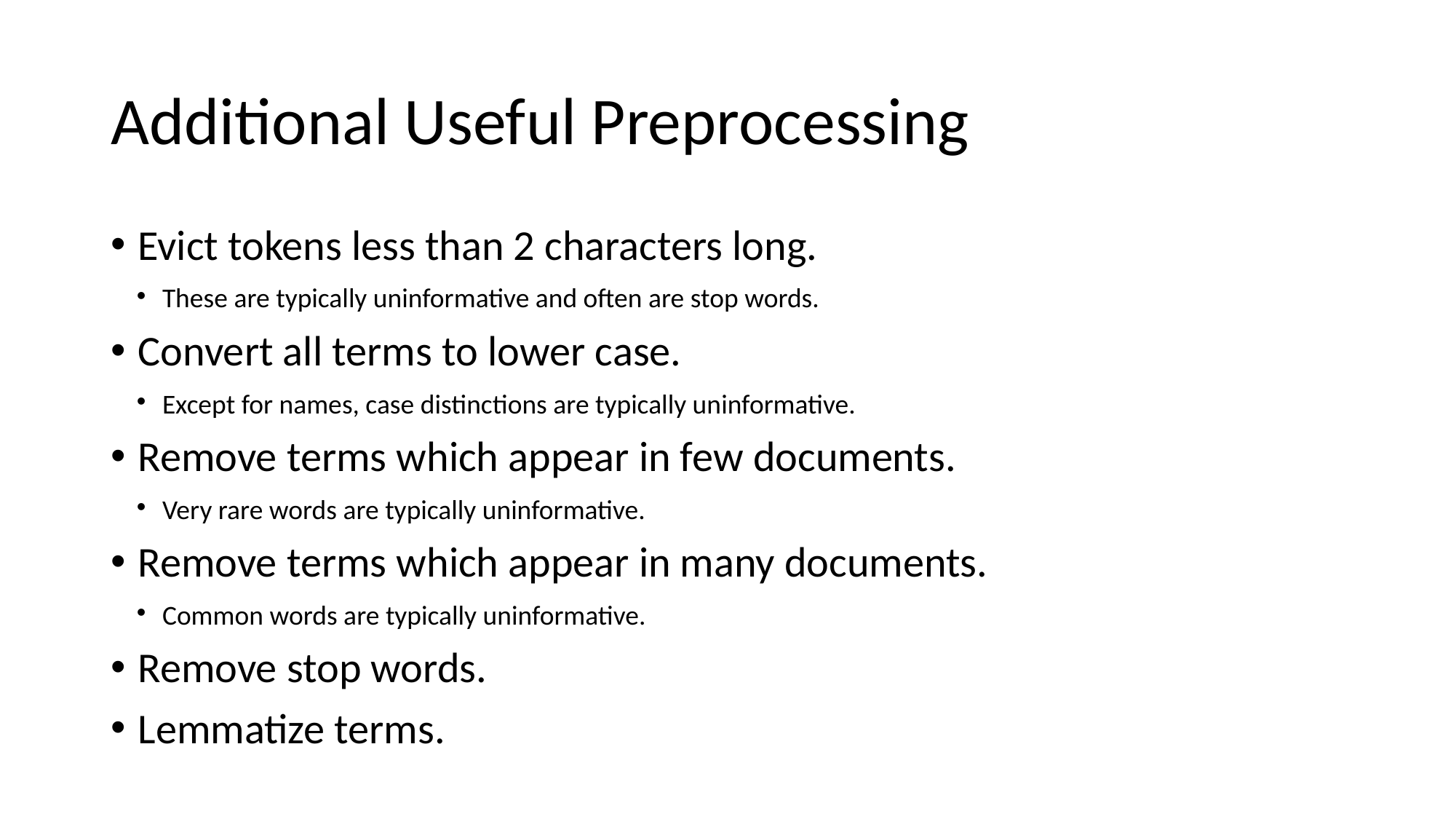

Additional Useful Preprocessing
Evict tokens less than 2 characters long.
These are typically uninformative and often are stop words.
Convert all terms to lower case.
Except for names, case distinctions are typically uninformative.
Remove terms which appear in few documents.
Very rare words are typically uninformative.
Remove terms which appear in many documents.
Common words are typically uninformative.
Remove stop words.
Lemmatize terms.